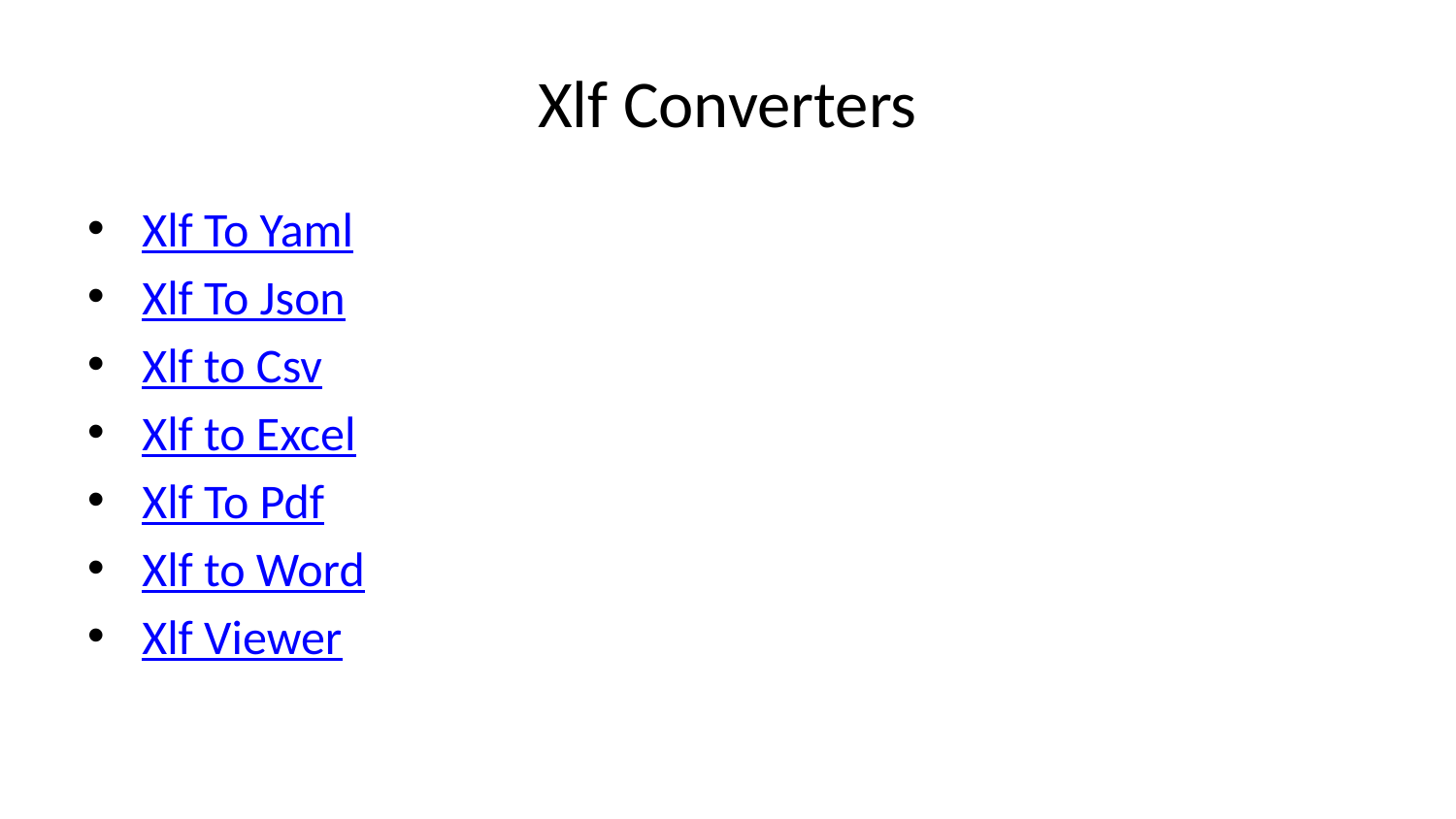

# Xlf Converters
Xlf To Yaml
Xlf To Json
Xlf to Csv
Xlf to Excel
Xlf To Pdf
Xlf to Word
Xlf Viewer